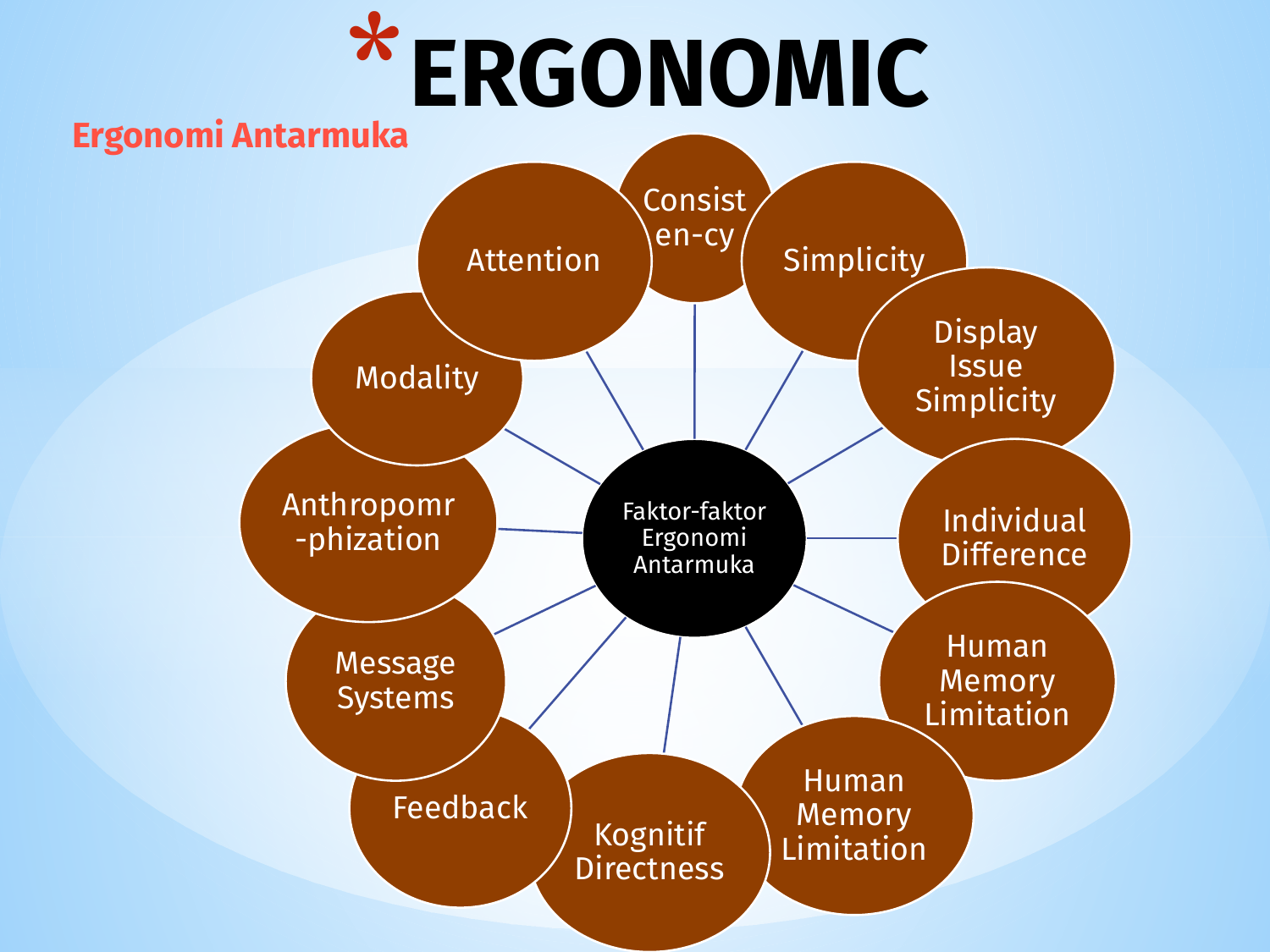

# ERGONOMIC
Ergonomi Antarmuka
Faktor-faktor Ergonomi Antarmuka

Consisten-cy

Simplicity

Display Issue Simplicity

Individual Difference

Human Memory Limitation

Human Memory Limitation

Kognitif Directness

Feedback

Message Systems

Anthropomr-phization

Modality

Attention